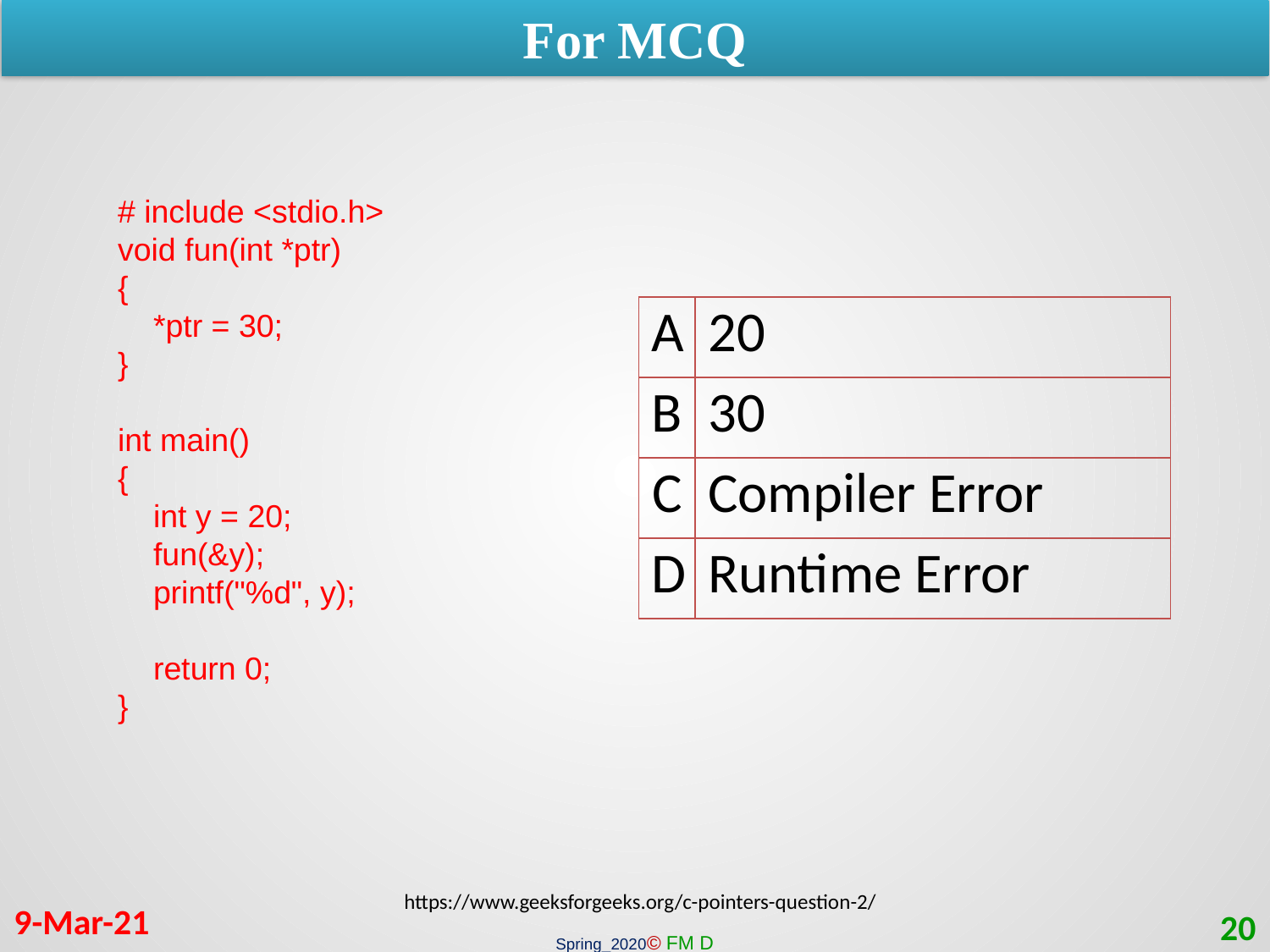

For MCQ
# include <stdio.h>
void fun(int *ptr)
{
    *ptr = 30;
}

int main()
{
    int y = 20;
    fun(&y);
    printf("%d", y);

    return 0;
}
| A | 20 |
| --- | --- |
| B | 30 |
| C | Compiler Error |
| D | Runtime Error |
https://www.geeksforgeeks.org/c-pointers-question-2/
9-Mar-21
20